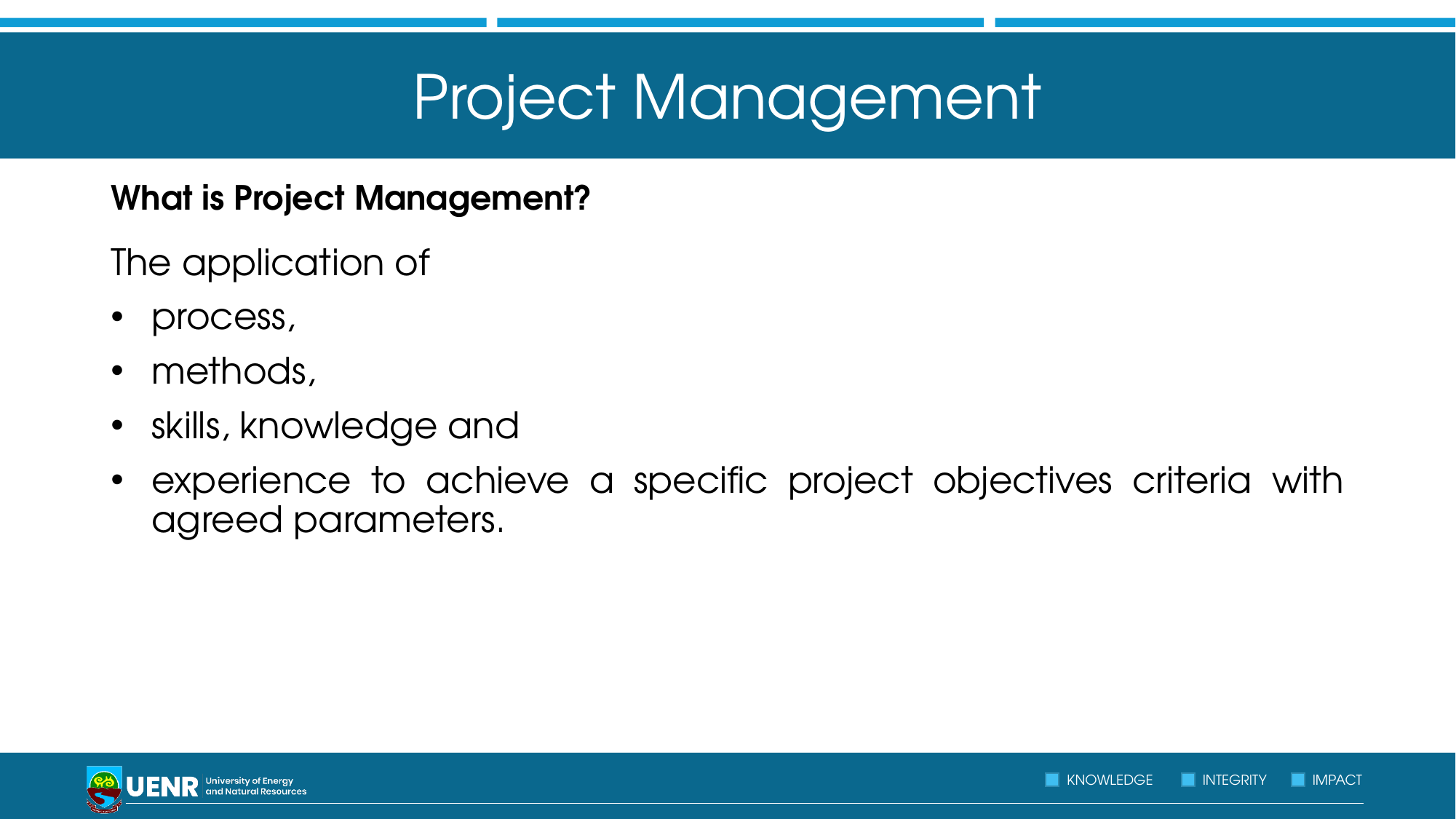

# Project Management
What is Project Management?
The application of
process,
methods,
skills, knowledge and
experience to achieve a specific project objectives criteria with agreed parameters.